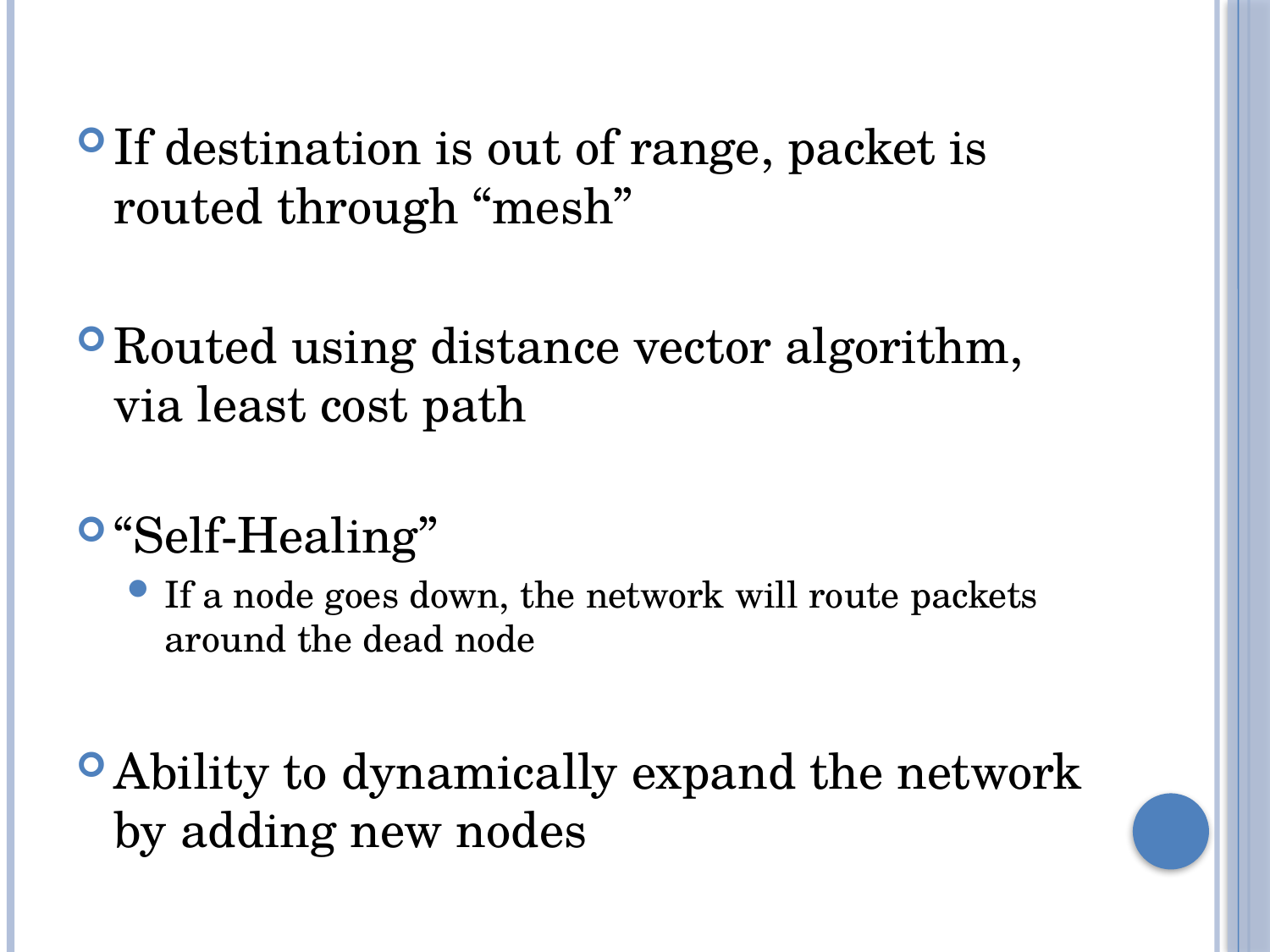

If destination is out of range, packet is routed through “mesh”

Routed using distance vector algorithm, via least cost path

“Self-Healing”
If a node goes down, the network will route packets around the dead node

Ability to dynamically expand the network by adding new nodes